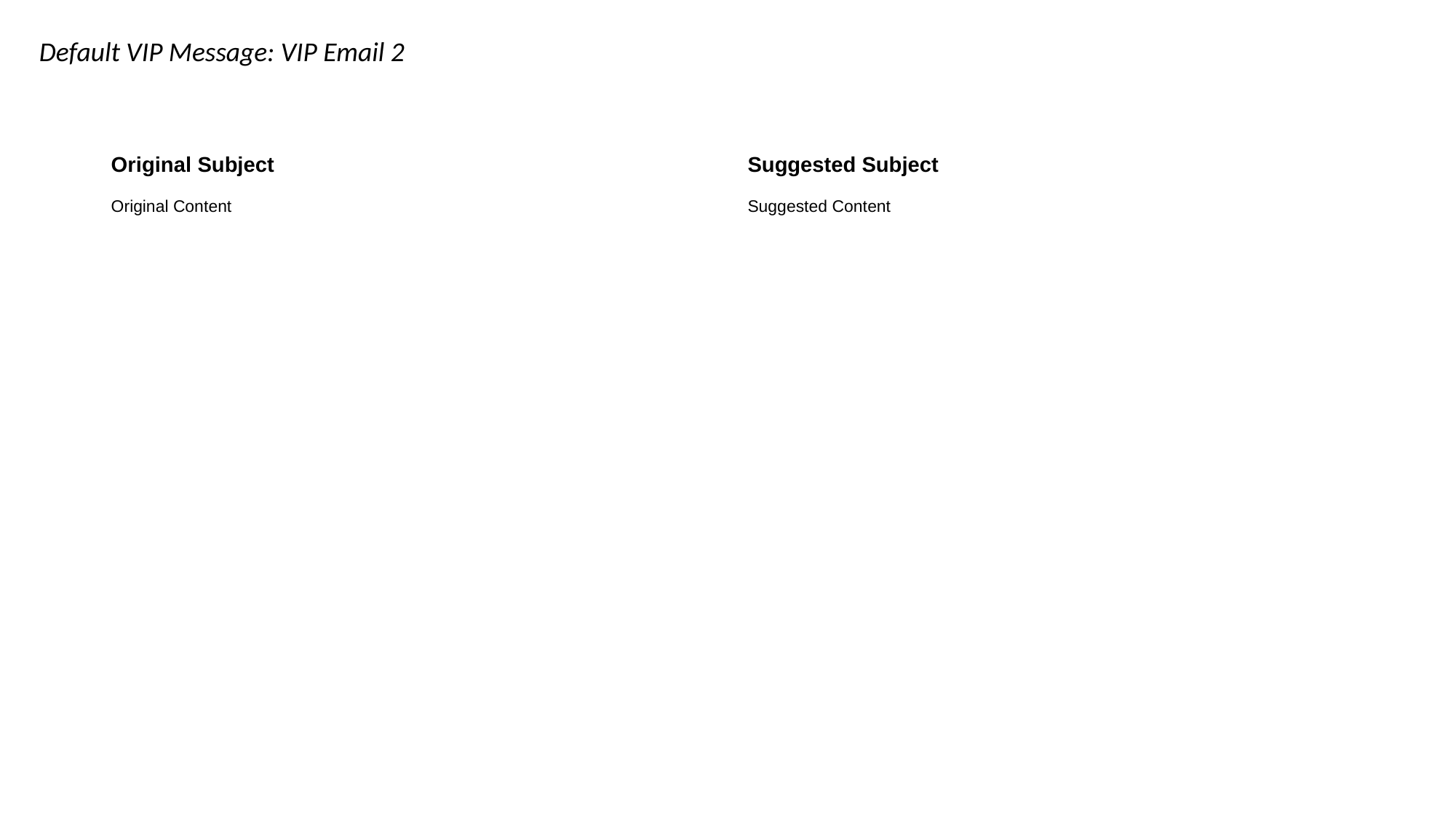

Default VIP Message: VIP Email 2
Original Subject
Suggested Subject
Original Content
Suggested Content